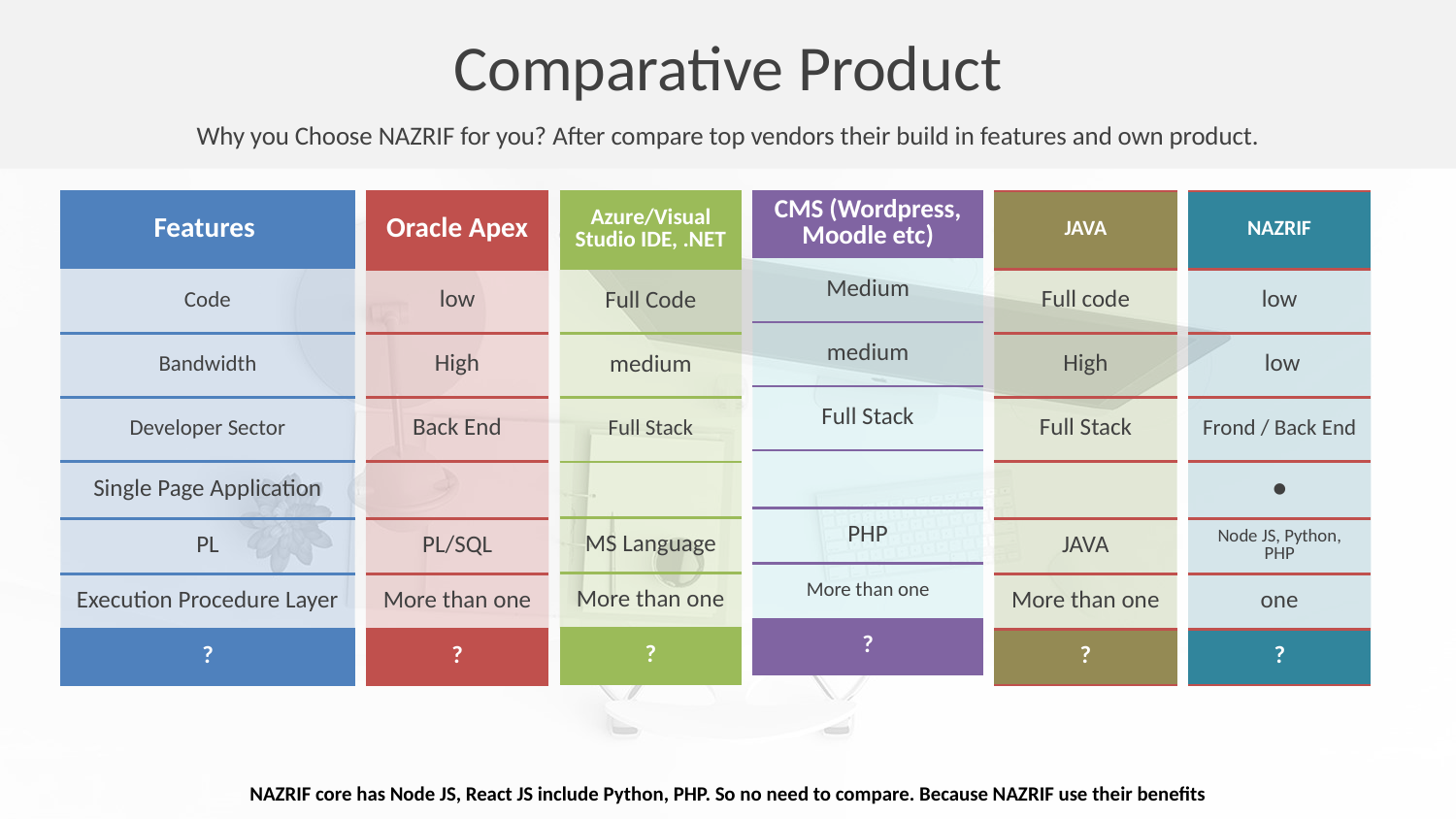

Comparative Product
Why you Choose NAZRIF for you? After compare top vendors their build in features and own product.
| Features |
| --- |
| Code |
| Bandwidth |
| Developer Sector |
| Single Page Application |
| PL |
| Execution Procedure Layer |
| ? |
| Oracle Apex |
| --- |
| low |
| High |
| Back End |
|  |
| PL/SQL |
| More than one |
| ? |
| Azure/Visual Studio IDE, .NET |
| --- |
| Full Code |
| medium |
| Full Stack |
|  |
| MS Language |
| More than one |
| ? |
| CMS (Wordpress, Moodle etc) |
| --- |
| Medium |
| medium |
| Full Stack |
|  |
| PHP |
| More than one |
| ? |
| JAVA |
| --- |
| Full code |
| High |
| Full Stack |
|  |
| JAVA |
| More than one |
| ? |
| NAZRIF |
| --- |
| low |
| low |
| Frond / Back End |
| ● |
| Node JS, Python, PHP |
| one |
| ? |
NAZRIF core has Node JS, React JS include Python, PHP. So no need to compare. Because NAZRIF use their benefits